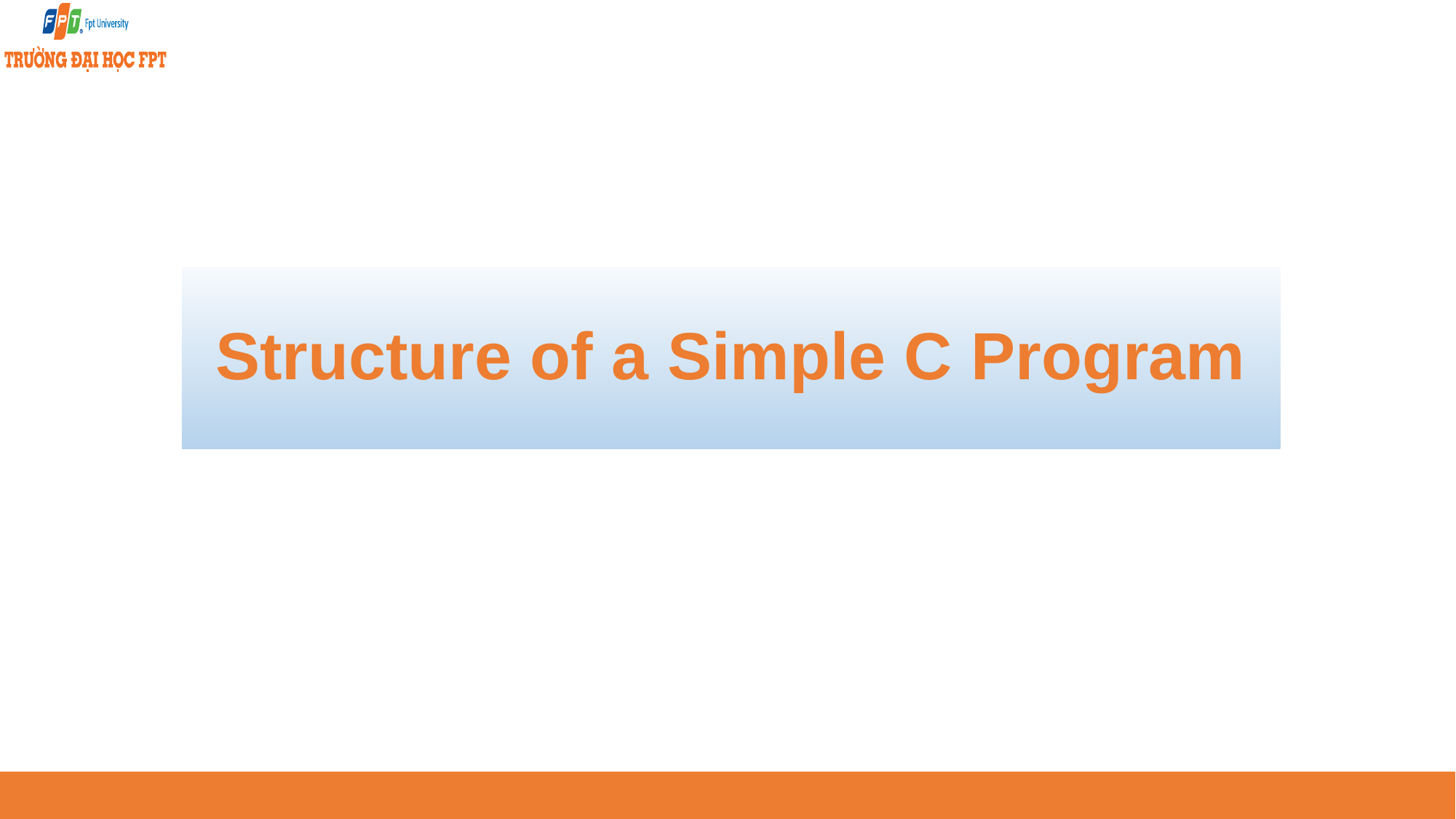

# Structure of a Simple C Program